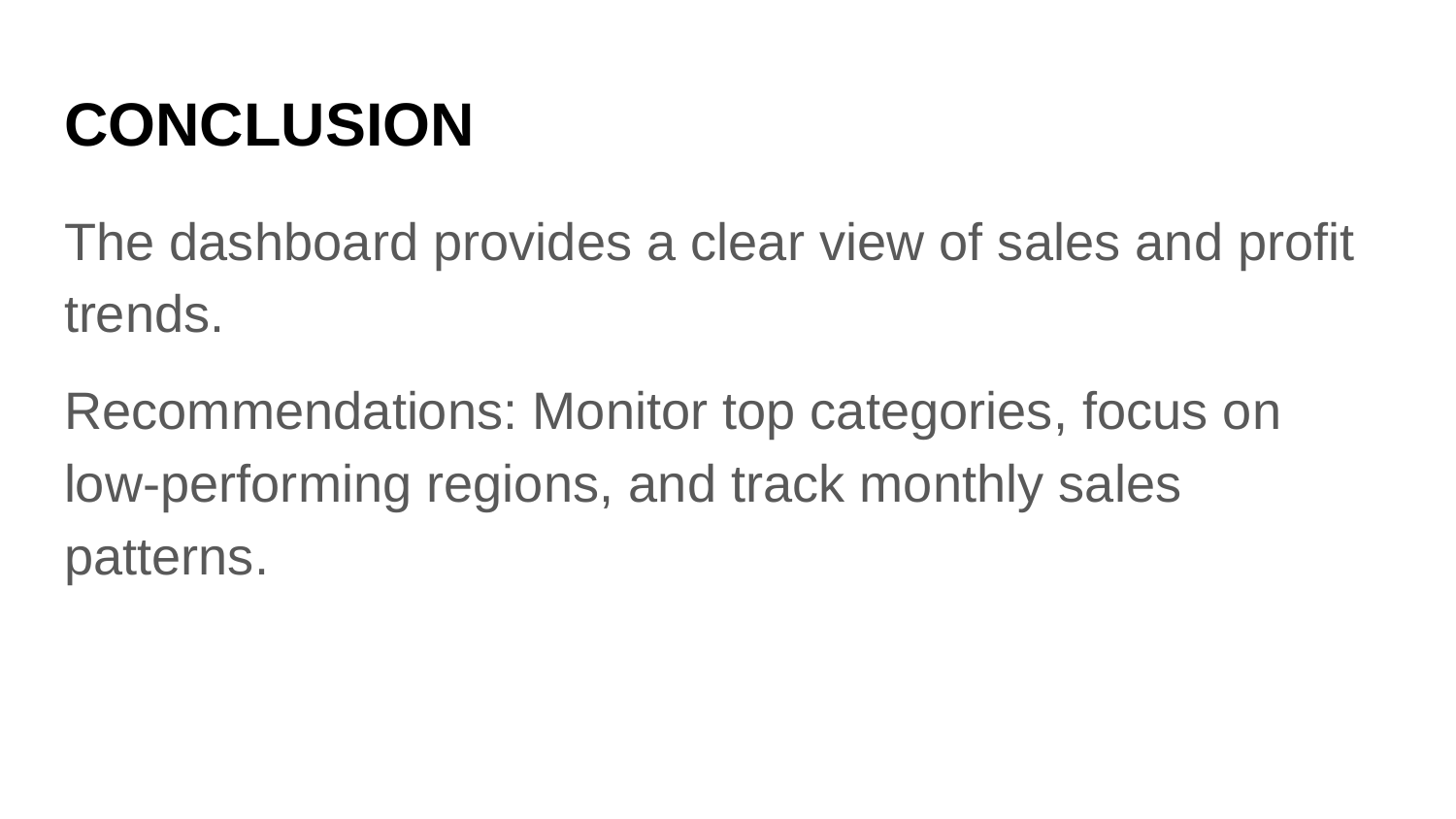

# CONCLUSION
The dashboard provides a clear view of sales and profit trends.
Recommendations: Monitor top categories, focus on low-performing regions, and track monthly sales patterns.